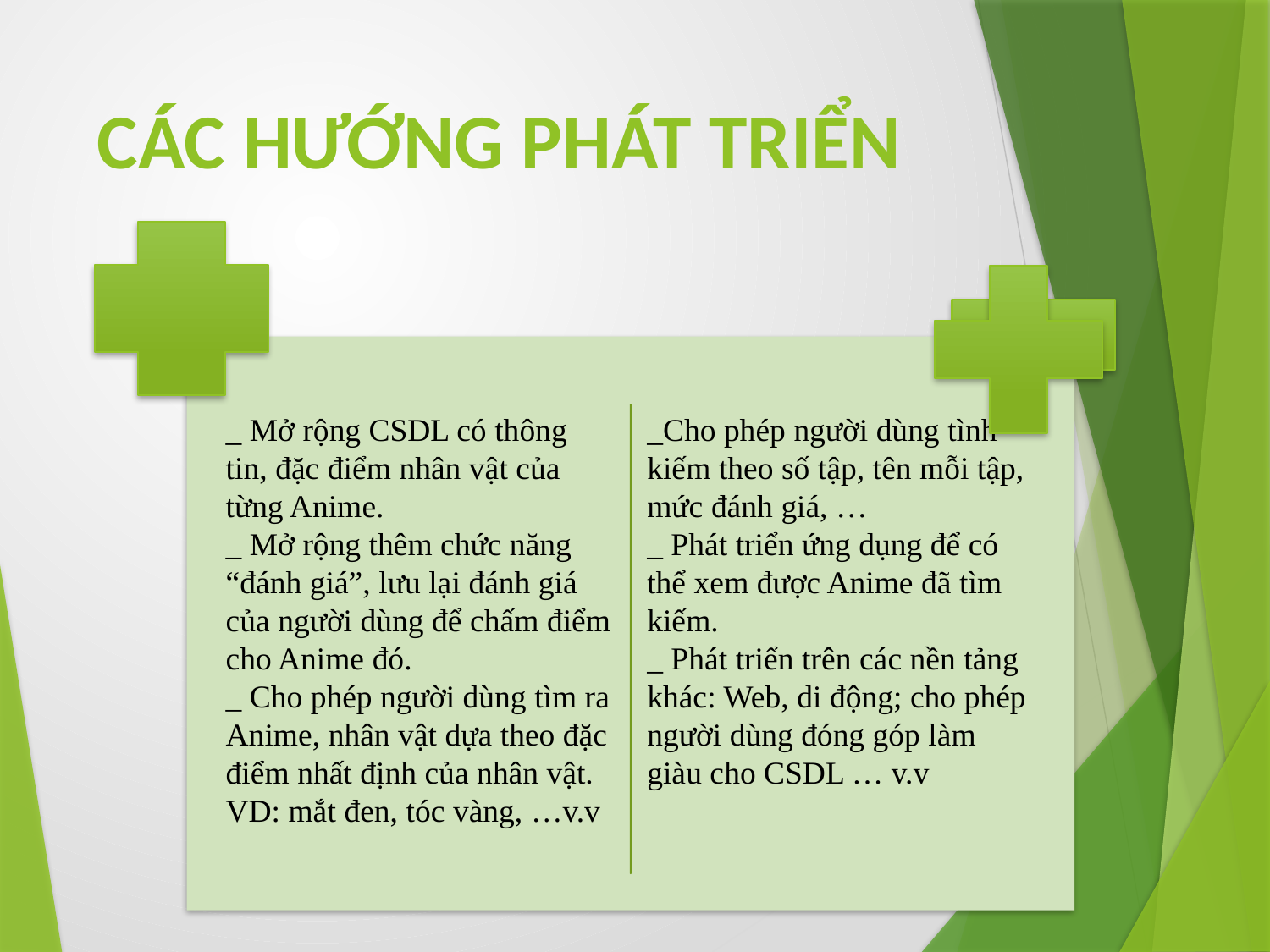

# CÁC HƯỚNG PHÁT TRIỂN
_ Mở rộng CSDL có thông tin, đặc điểm nhân vật của từng Anime.
_ Mở rộng thêm chức năng “đánh giá”, lưu lại đánh giá của người dùng để chấm điểm cho Anime đó.
_ Cho phép người dùng tìm ra Anime, nhân vật dựa theo đặc điểm nhất định của nhân vật. VD: mắt đen, tóc vàng, …v.v
_Cho phép người dùng tình kiếm theo số tập, tên mỗi tập, mức đánh giá, …
_ Phát triển ứng dụng để có thể xem được Anime đã tìm kiếm.
_ Phát triển trên các nền tảng khác: Web, di động; cho phép người dùng đóng góp làm giàu cho CSDL … v.v